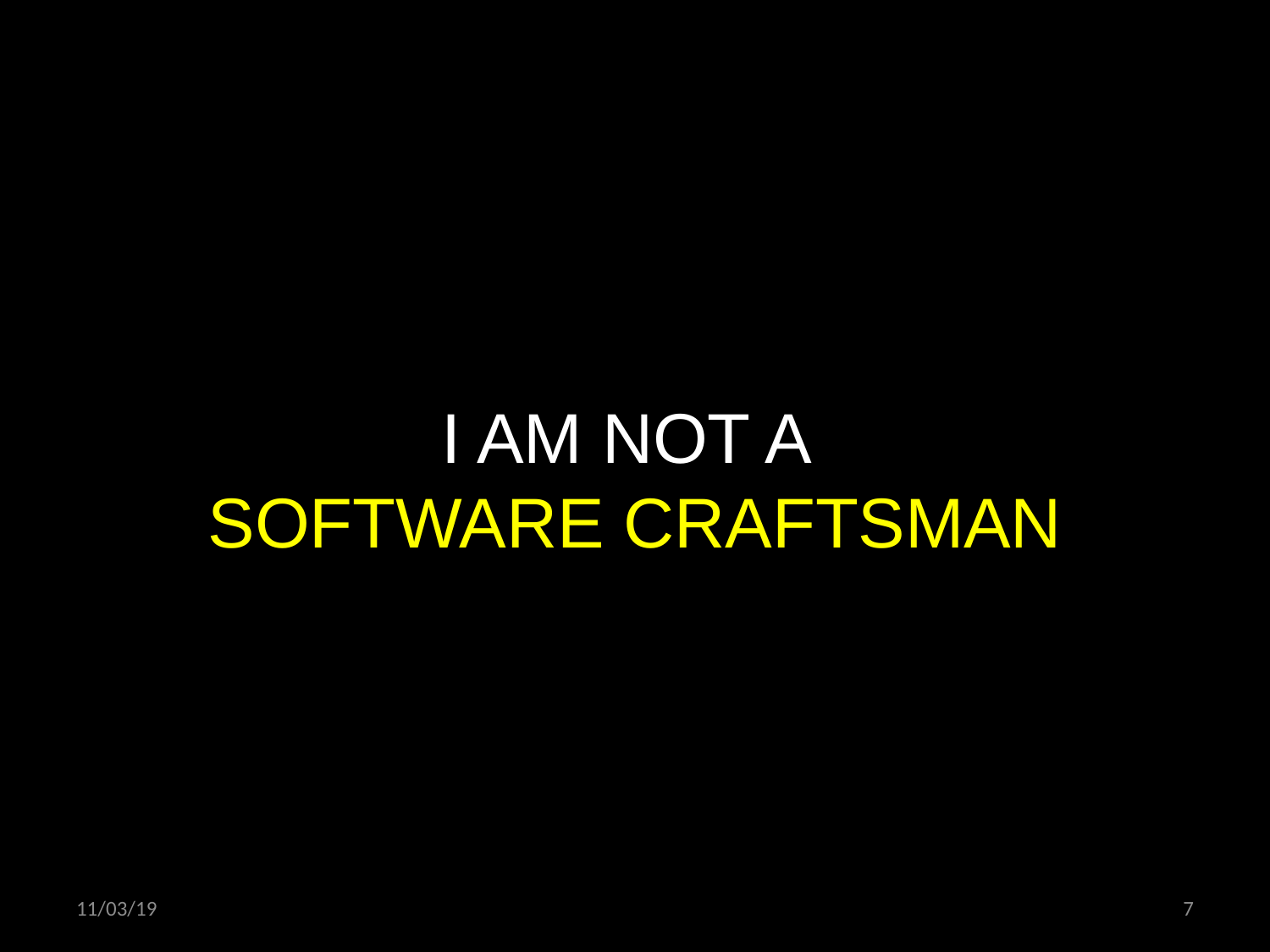

I AM NOT A
SOFTWARE CRAFTSMAN
11/03/19
7